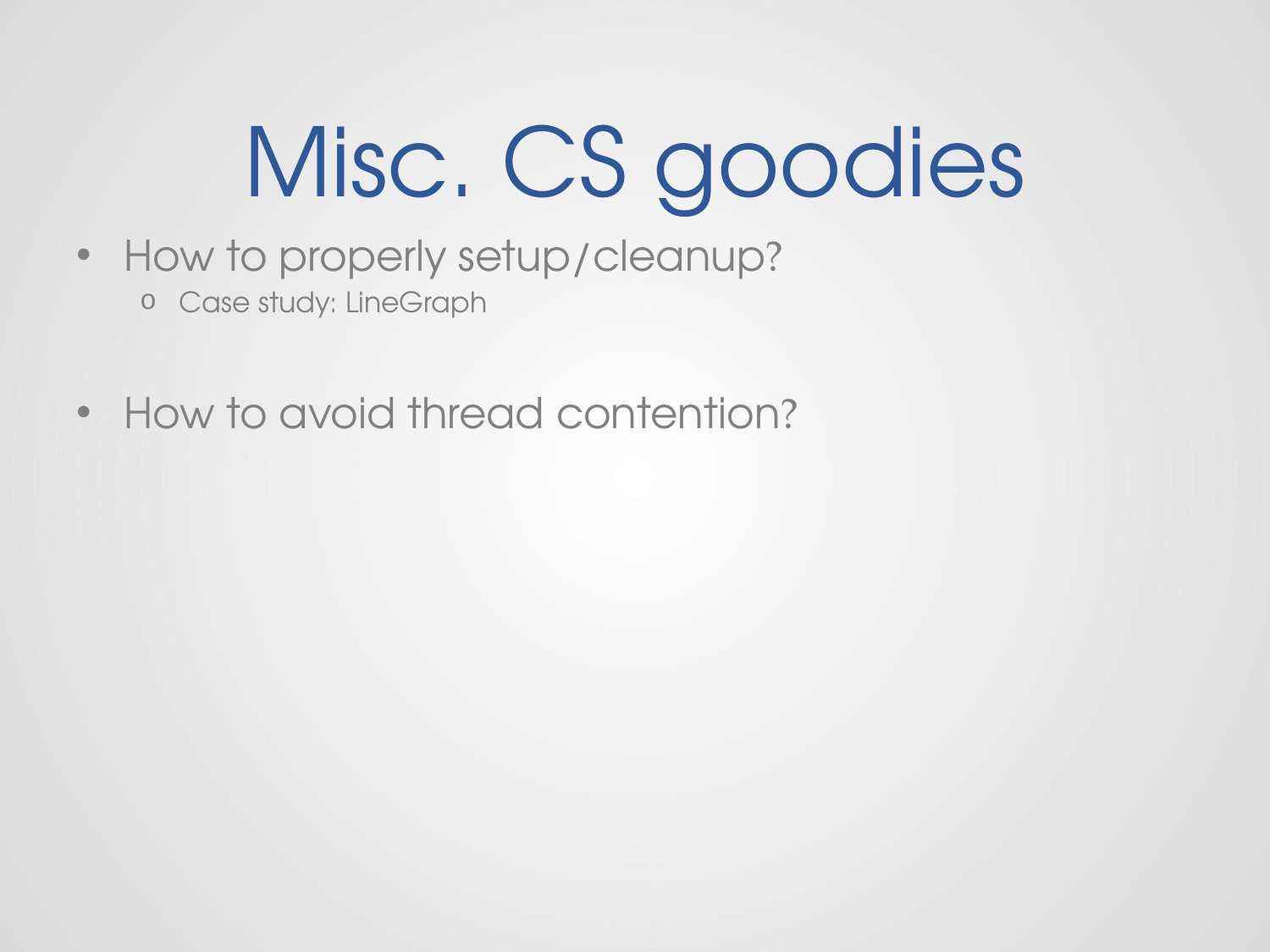

# Misc. CS goodies
How to properly setup/cleanup?
Case study: LineGraph

How to avoid thread contention?